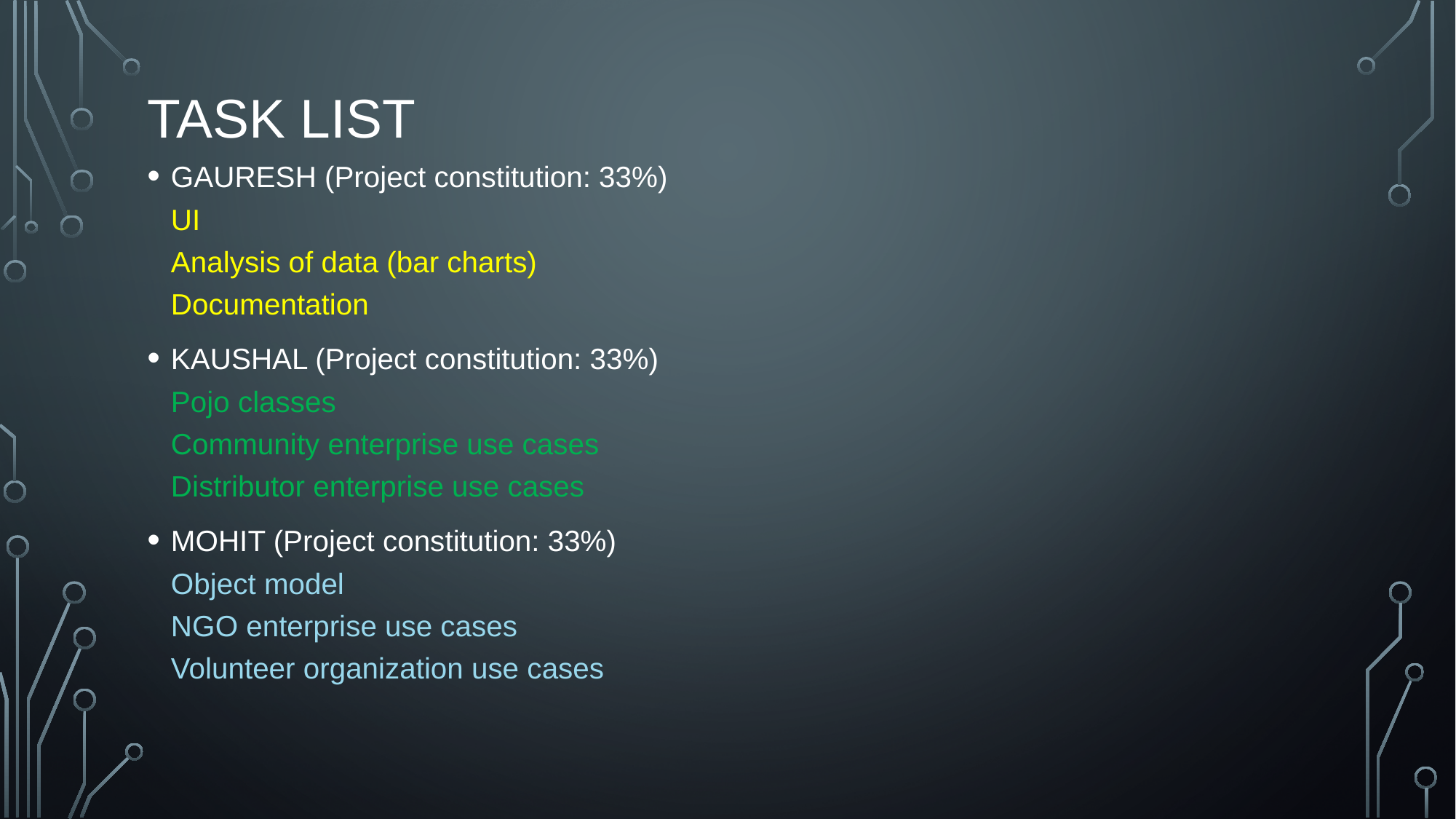

# Task list
GAURESH (Project constitution: 33%)
UI
Analysis of data (bar charts)
Documentation
KAUSHAL (Project constitution: 33%)
Pojo classes
Community enterprise use cases
Distributor enterprise use cases
MOHIT (Project constitution: 33%)
Object model
NGO enterprise use cases
Volunteer organization use cases